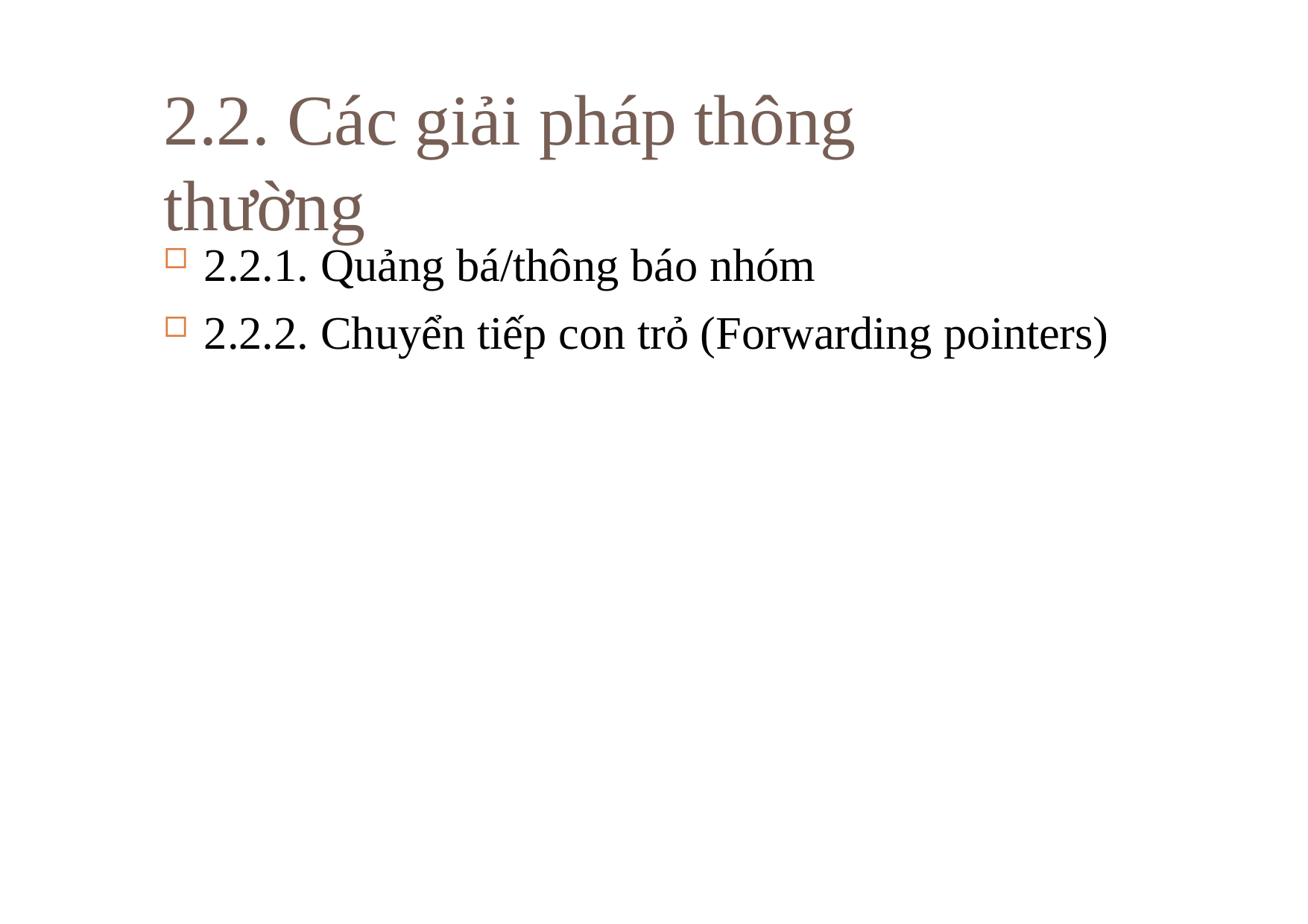

# 2.2. Các giải pháp thông thường
2.2.1. Quảng bá/thông báo nhóm
2.2.2. Chuyển tiếp con trỏ (Forwarding pointers)